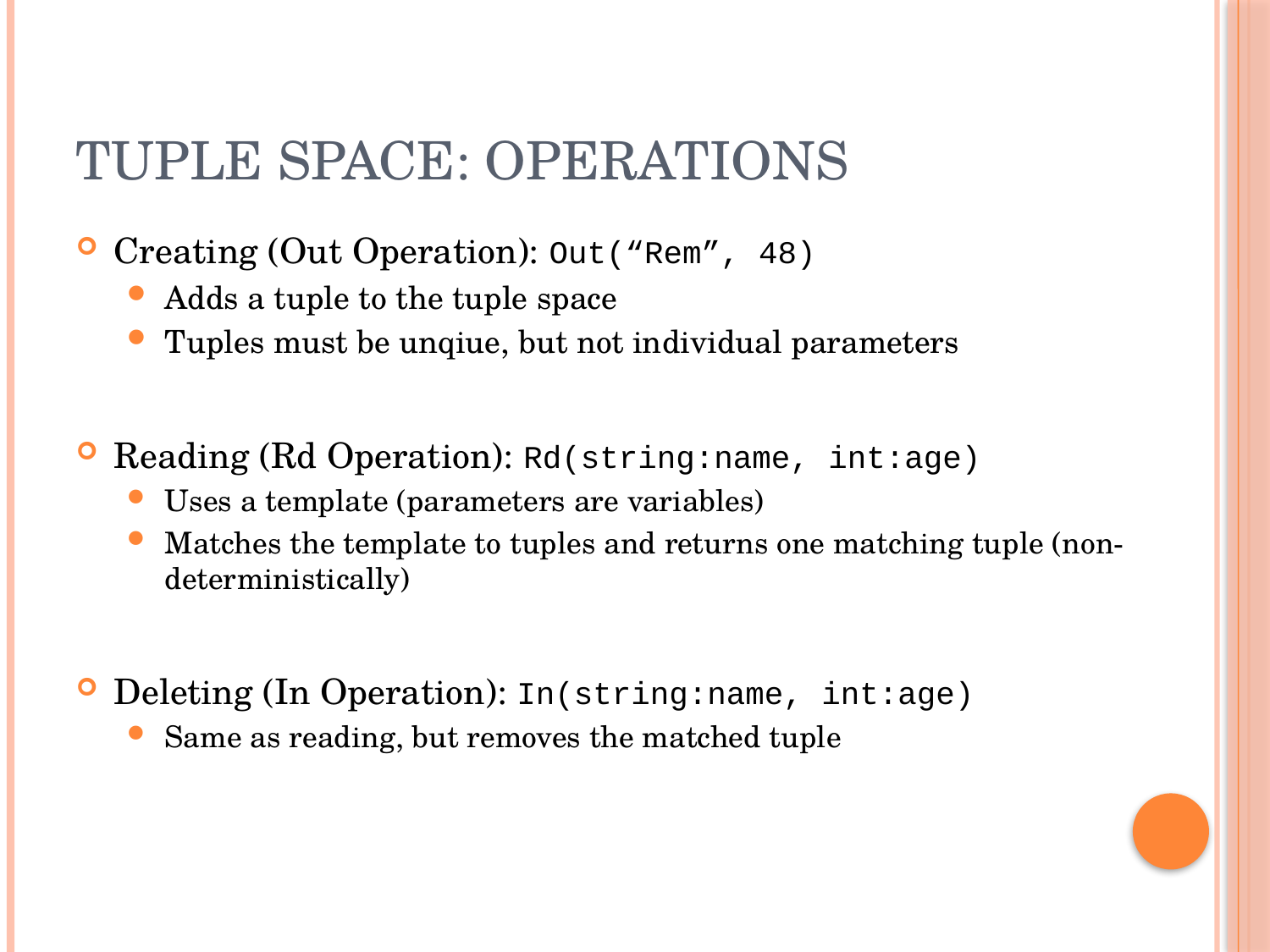

# Tuple Space: Operations
Creating (Out Operation): Out(“Rem”, 48)
Adds a tuple to the tuple space
Tuples must be unqiue, but not individual parameters

Reading (Rd Operation): Rd(string:name, int:age)
Uses a template (parameters are variables)
Matches the template to tuples and returns one matching tuple (non-deterministically)

Deleting (In Operation): In(string:name, int:age)
Same as reading, but removes the matched tuple